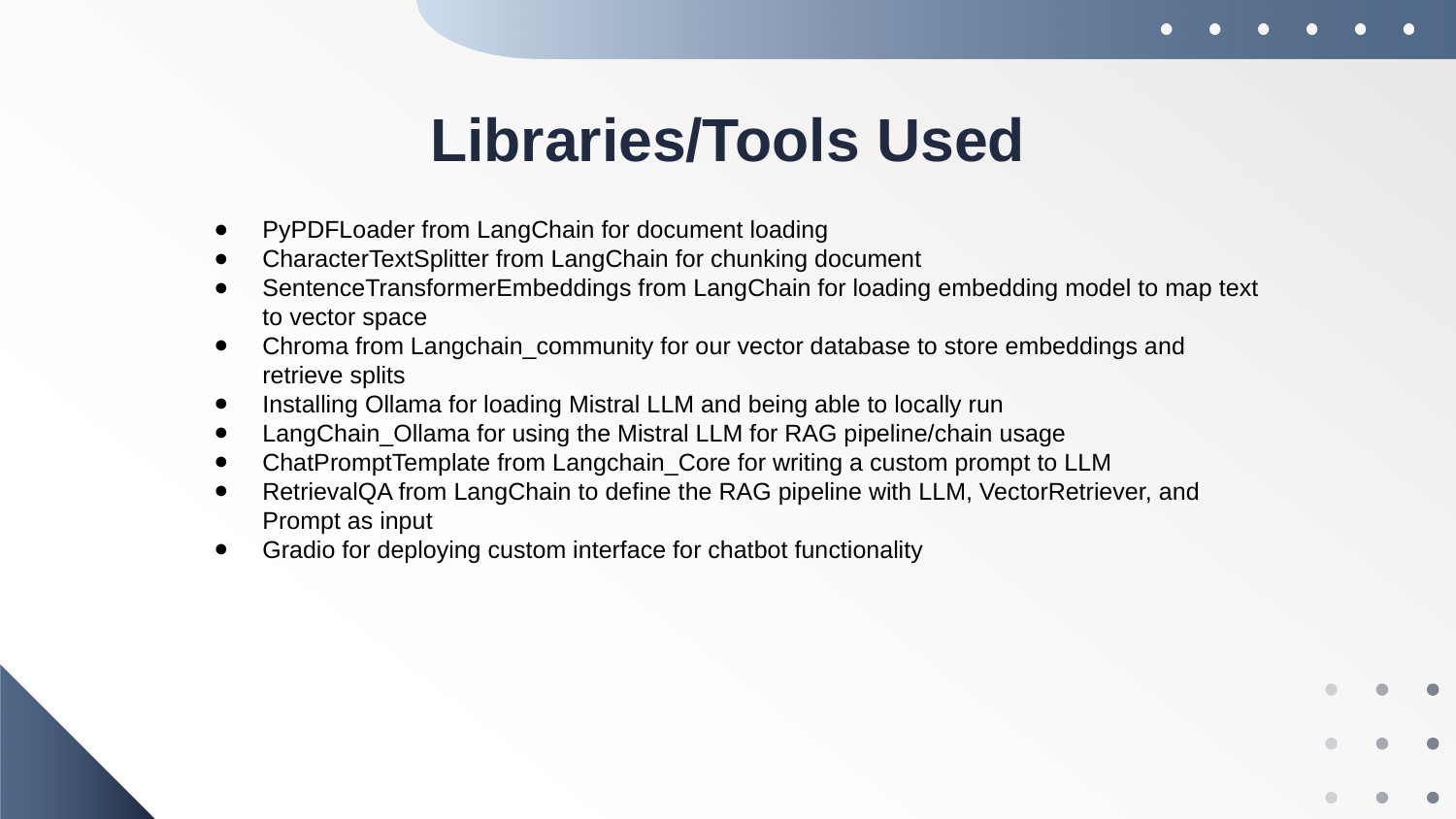

# Libraries/Tools Used
PyPDFLoader from LangChain for document loading
CharacterTextSplitter from LangChain for chunking document
SentenceTransformerEmbeddings from LangChain for loading embedding model to map text to vector space
Chroma from Langchain_community for our vector database to store embeddings and retrieve splits
Installing Ollama for loading Mistral LLM and being able to locally run
LangChain_Ollama for using the Mistral LLM for RAG pipeline/chain usage
ChatPromptTemplate from Langchain_Core for writing a custom prompt to LLM
RetrievalQA from LangChain to define the RAG pipeline with LLM, VectorRetriever, and Prompt as input
Gradio for deploying custom interface for chatbot functionality